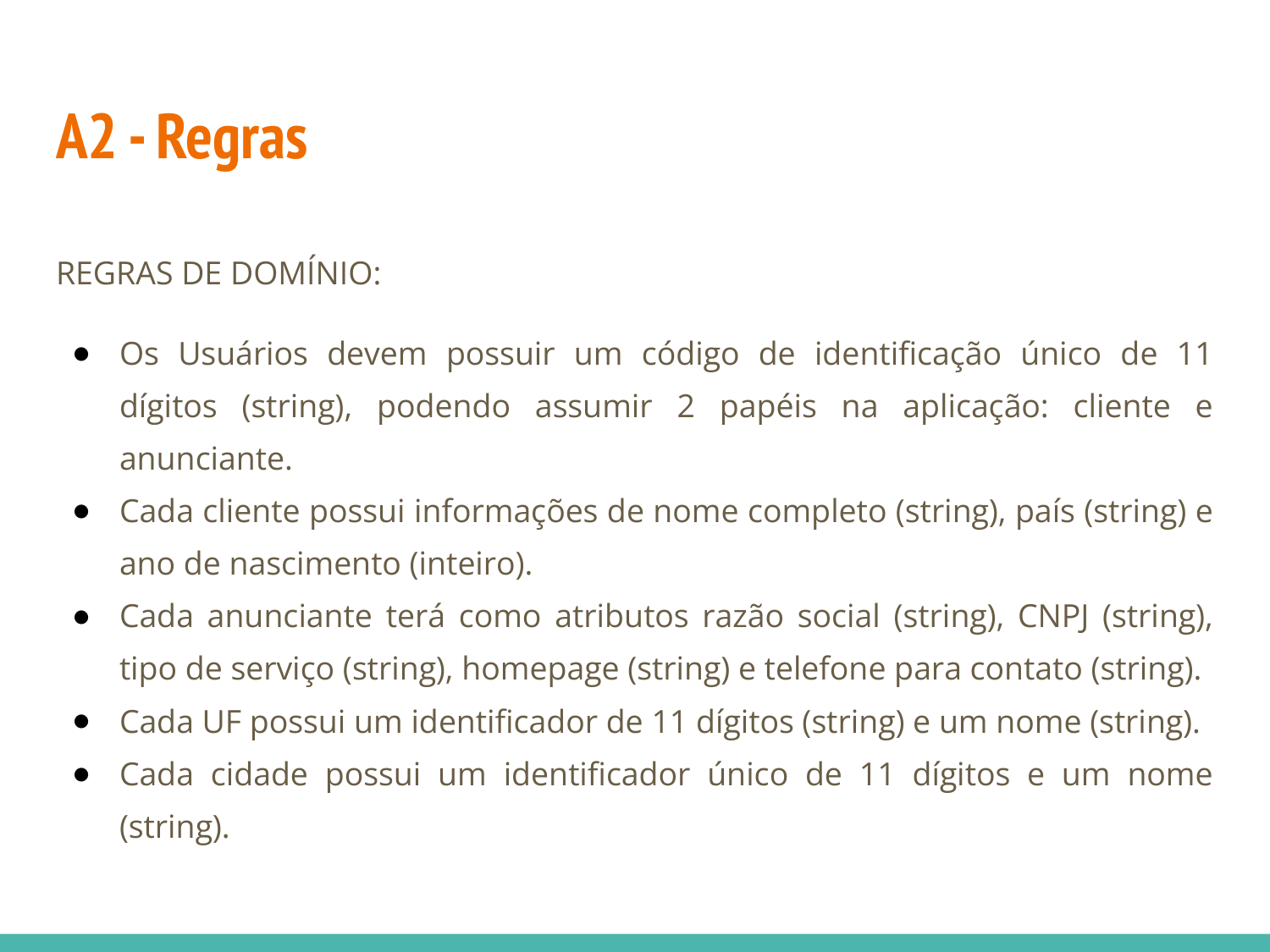

# A2 - Regras
REGRAS DE DOMÍNIO:
Os Usuários devem possuir um código de identificação único de 11 dígitos (string), podendo assumir 2 papéis na aplicação: cliente e anunciante.
Cada cliente possui informações de nome completo (string), país (string) e ano de nascimento (inteiro).
Cada anunciante terá como atributos razão social (string), CNPJ (string), tipo de serviço (string), homepage (string) e telefone para contato (string).
Cada UF possui um identificador de 11 dígitos (string) e um nome (string).
Cada cidade possui um identificador único de 11 dígitos e um nome (string).